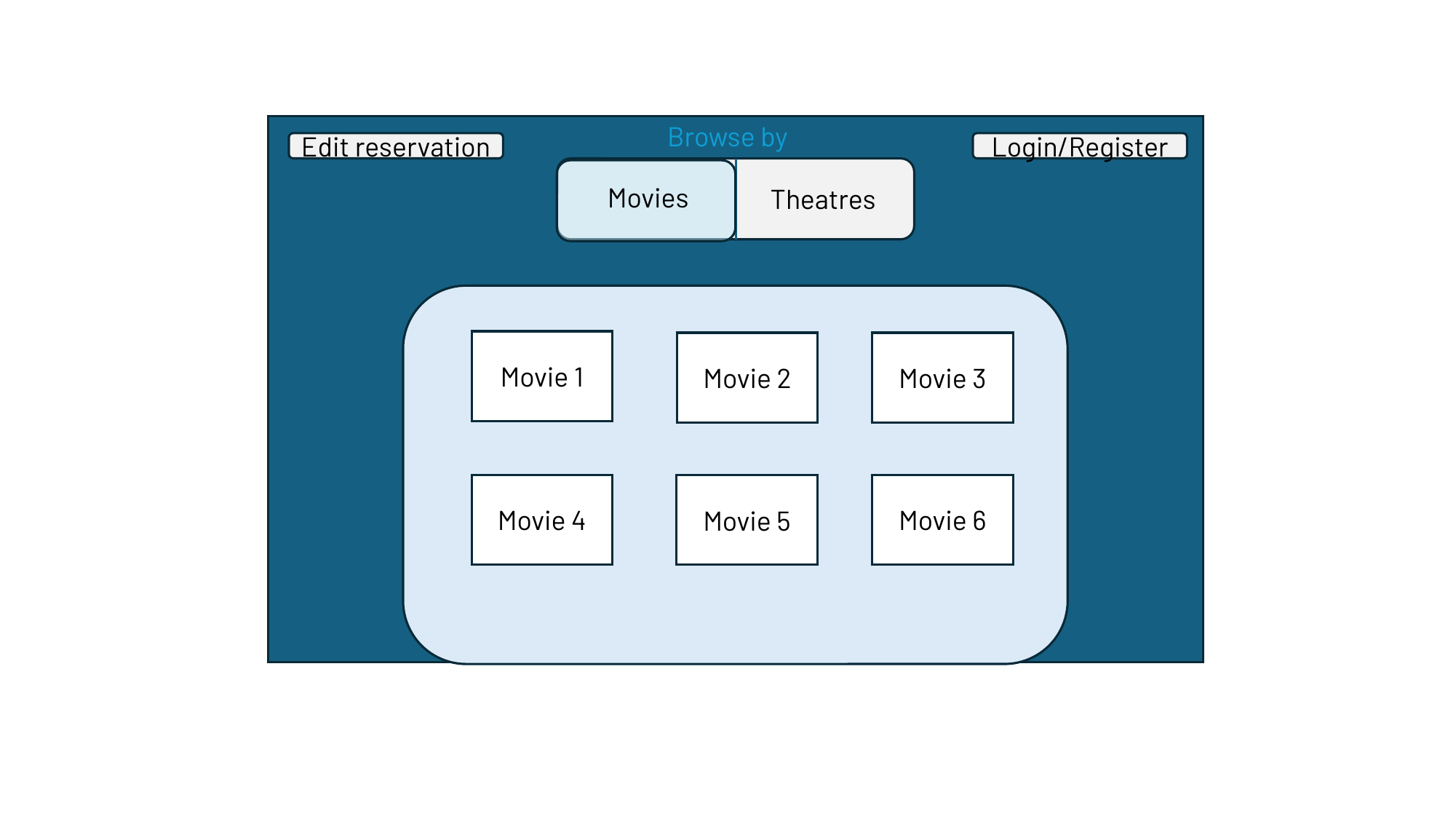

Browse by

Edit reservation
Login/Register

Movies
Theatres

Movie 1
Movie 2
Movie 3
Movie 4
Movie 6
Movie 5